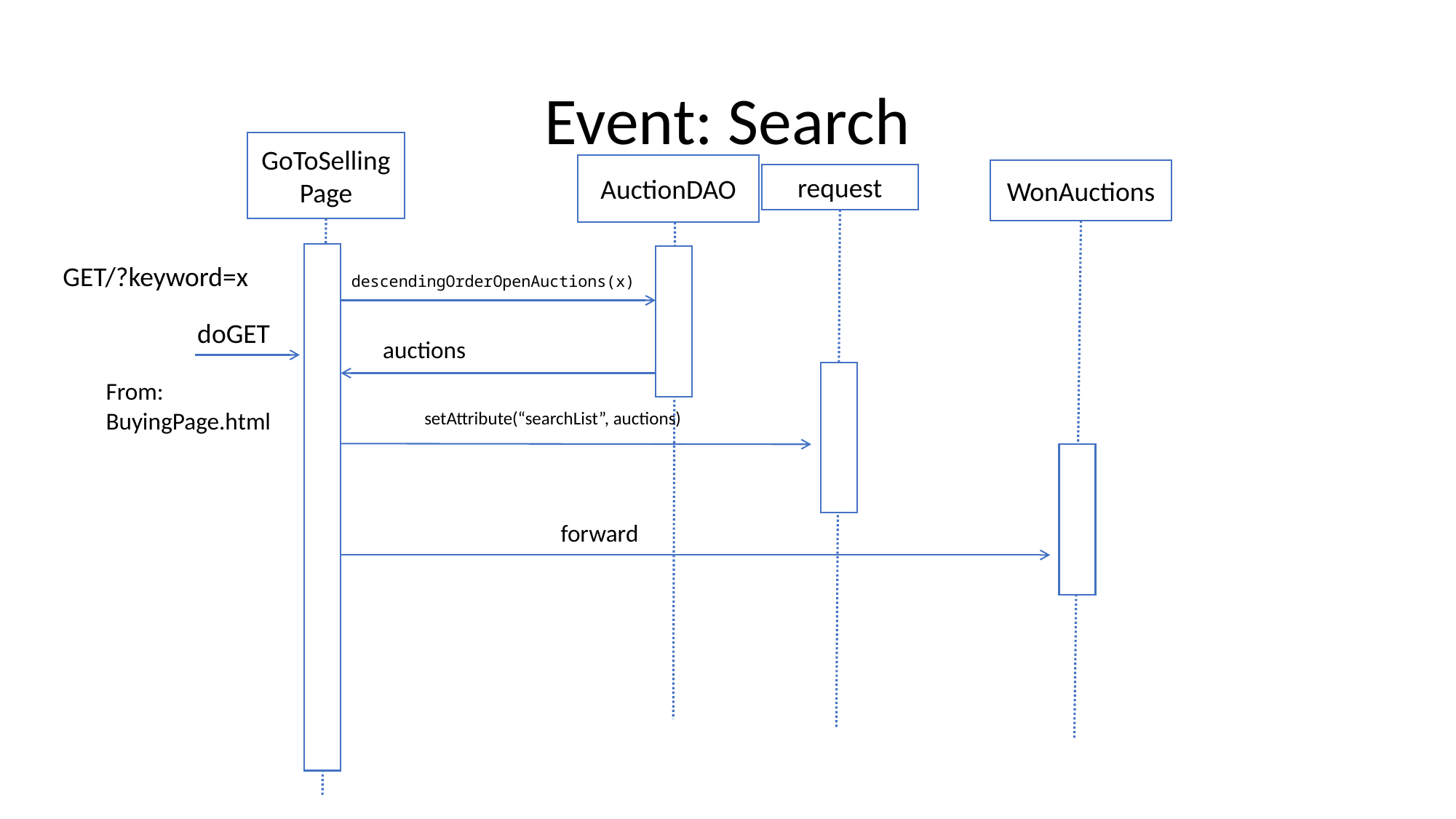

# Event: Search
GoToSellingPage
AuctionDAO
WonAuctions
request

GET/?keyword=x
descendingOrderOpenAuctions(x)
doGET
auctions

From: BuyingPage.html
setAttribute(“searchList”, auctions)

forward